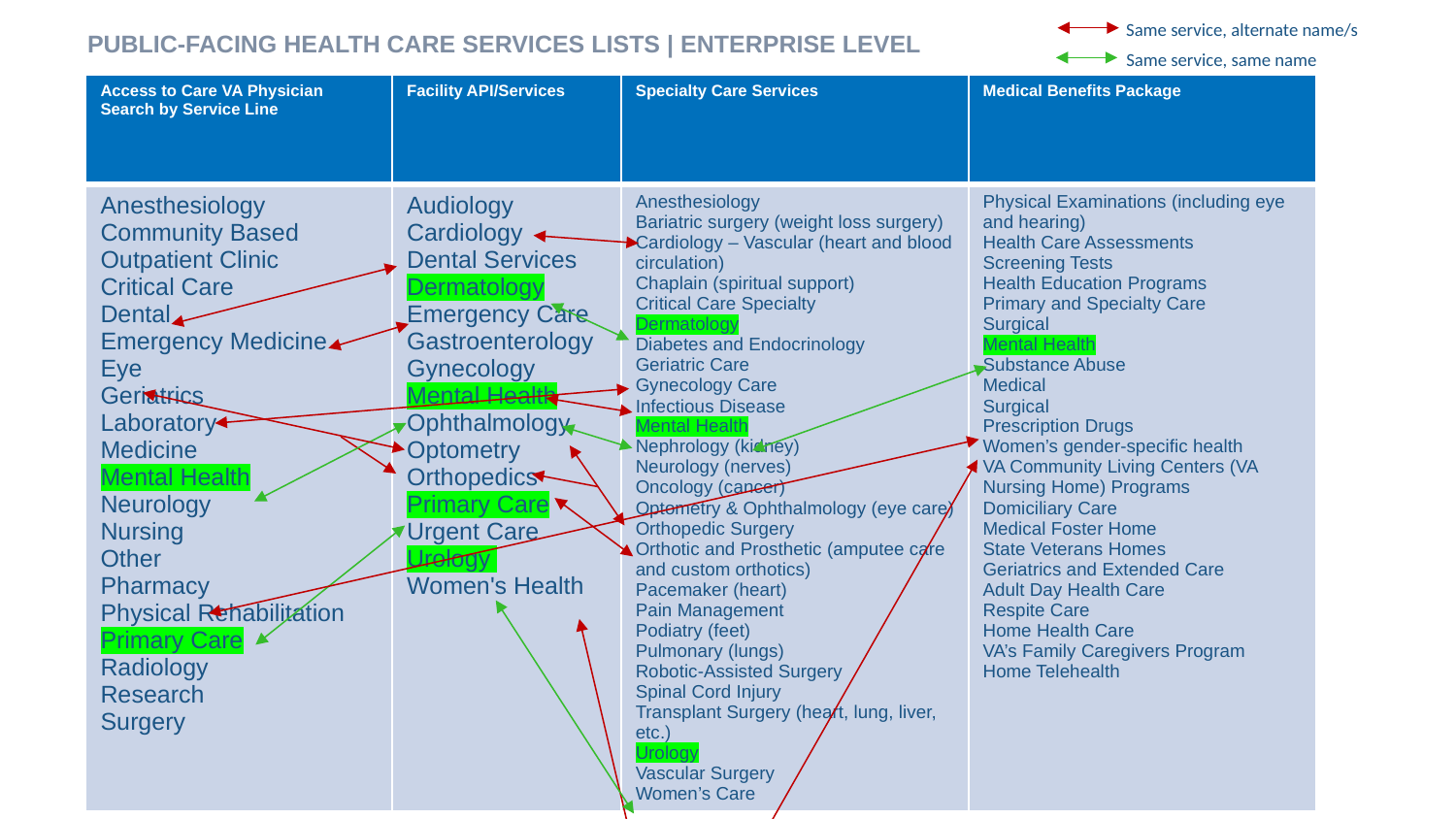

Same service, alternate name/s
PUBLIC-FACING HEALTH CARE SERVICES LISTS | ENTERPRISE LEVEL
Same service, same name
| Access to Care VA Physician Search by Service Line accesstocare.va.gov | Facility API/Services va.gov/facility-locator | Specialty Care Services https://www.va.gov/healthbenefits/access/specialty\_care\_services.asp | Medical Benefits Package https://www.va.gov/healthbenefits/resources/publications/hbco/hbco\_medical\_benefits\_package.asp |
| --- | --- | --- | --- |
| Anesthesiology Community Based Outpatient Clinic Critical Care Dental Emergency Medicine Eye Geriatrics Laboratory Medicine Mental Health Neurology Nursing Other Pharmacy Physical Rehabilitation Primary Care Radiology Research Surgery | Audiology Cardiology Dental Services Dermatology Emergency Care Gastroenterology Gynecology Mental Health Ophthalmology Optometry Orthopedics Primary Care Urgent Care Urology Women's Health | Anesthesiology Bariatric surgery (weight loss surgery) Cardiology – Vascular (heart and blood circulation) Chaplain (spiritual support) Critical Care Specialty Dermatology Diabetes and Endocrinology Geriatric Care Gynecology Care Infectious Disease Mental Health Nephrology (kidney) Neurology (nerves) Oncology (cancer) Optometry & Ophthalmology (eye care) Orthopedic Surgery Orthotic and Prosthetic (amputee care and custom orthotics) Pacemaker (heart) Pain Management Podiatry (feet) Pulmonary (lungs) Robotic-Assisted Surgery Spinal Cord Injury Transplant Surgery (heart, lung, liver, etc.) Urology Vascular Surgery Women’s Care | Physical Examinations (including eye and hearing) Health Care Assessments Screening Tests Health Education Programs Primary and Specialty Care Surgical Mental Health Substance Abuse Medical Surgical Prescription Drugs Women’s gender-specific health VA Community Living Centers (VA Nursing Home) Programs Domiciliary Care Medical Foster Home State Veterans Homes Geriatrics and Extended Care Adult Day Health Care Respite Care Home Health Care VA’s Family Caregivers Program Home Telehealth |